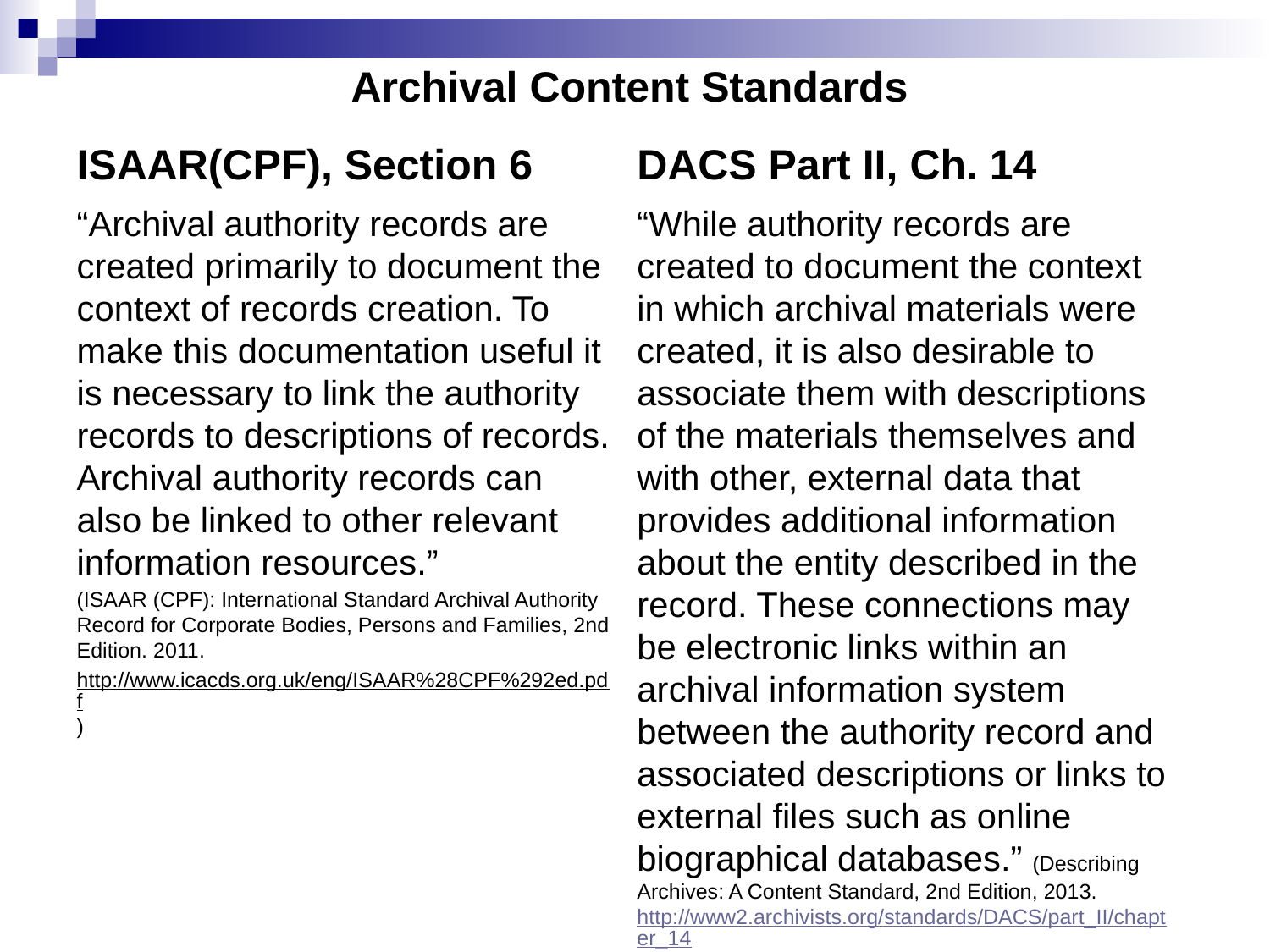

Archival Content Standards
ISAAR(CPF), Section 6
DACS Part II, Ch. 14
“Archival authority records are created primarily to document the context of records creation. To make this documentation useful it is necessary to link the authority records to descriptions of records. Archival authority records can also be linked to other relevant information resources.”
(ISAAR (CPF): International Standard Archival Authority Record for Corporate Bodies, Persons and Families, 2nd Edition. 2011.
http://www.icacds.org.uk/eng/ISAAR%28CPF%292ed.pdf)
“While authority records are created to document the context in which archival materials were created, it is also desirable to associate them with descriptions of the materials themselves and with other, external data that provides additional information about the entity described in the record. These connections may be electronic links within an archival information system between the authority record and associated descriptions or links to external files such as online biographical databases.” (Describing Archives: A Content Standard, 2nd Edition, 2013. http://www2.archivists.org/standards/DACS/part_II/chapter_14)